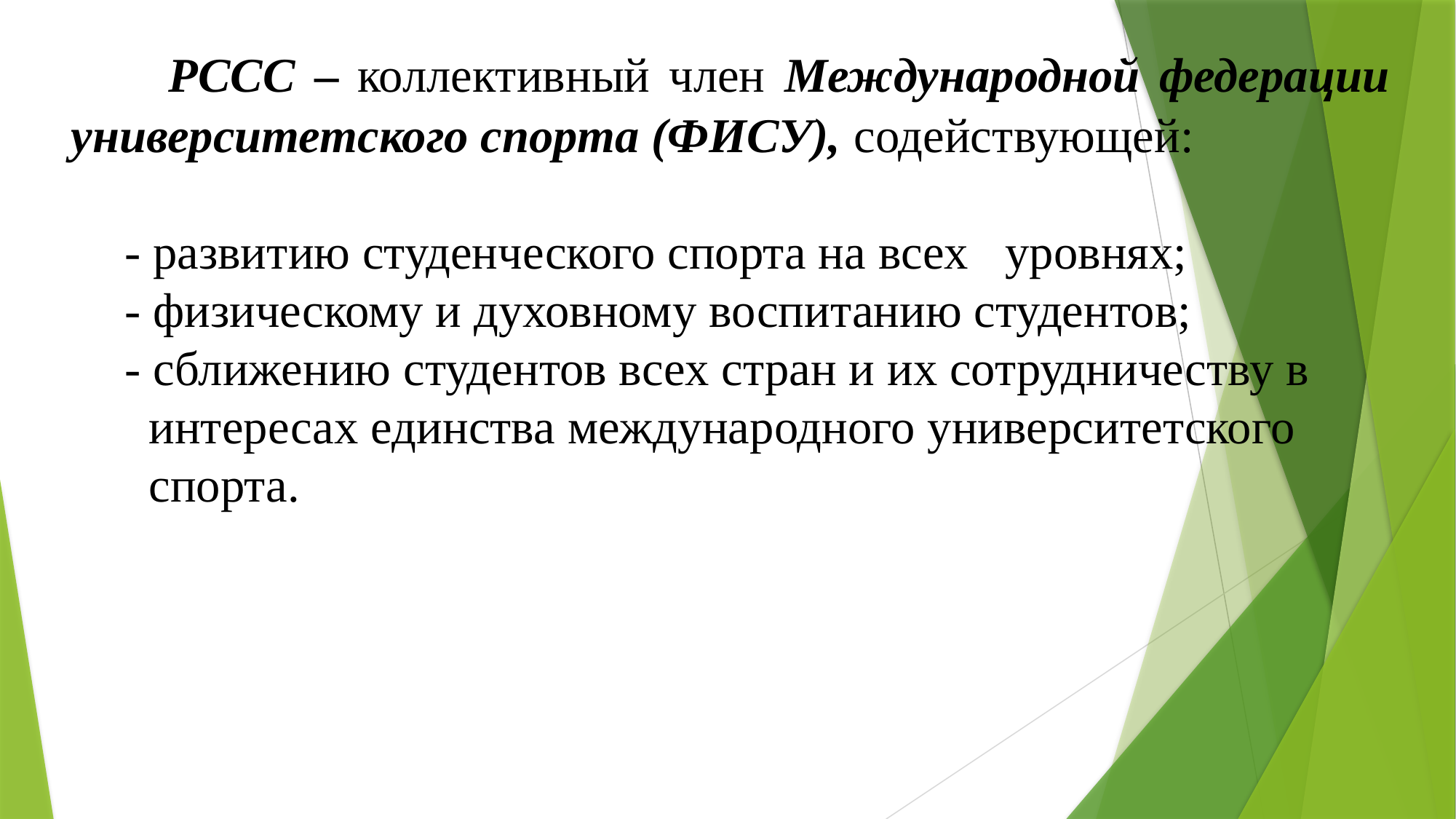

РССС – коллективный член Международной федерации университетского спорта (ФИСУ), содействующей:

- развитию студенческого спорта на всех   уровнях;
- физическому и духовному воспитанию студентов;
- сближению студентов всех стран и их сотрудничеству в
  интересах единства международного университетского
  спорта.